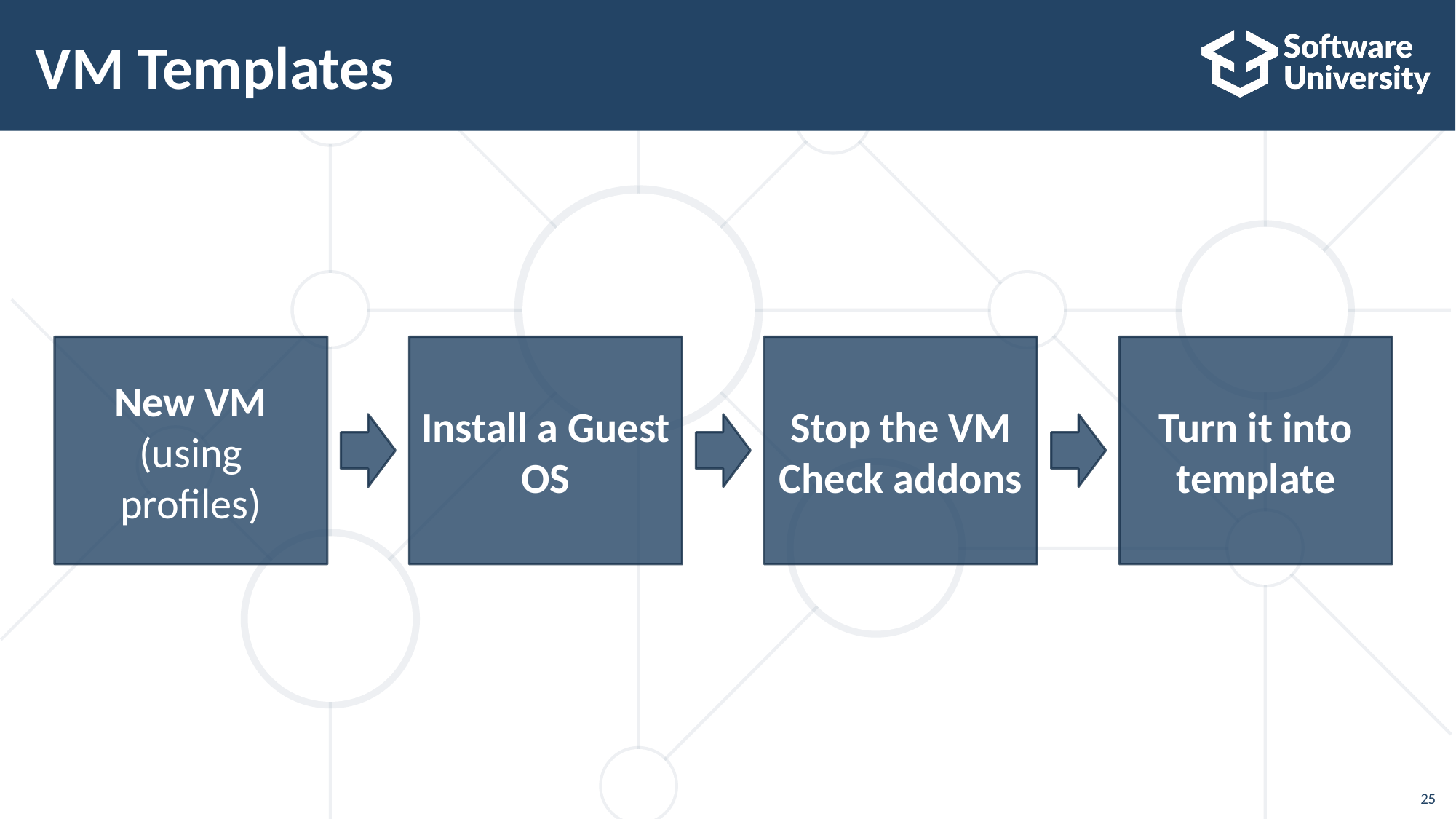

# VM Templates
New VM
(using profiles)
Install a Guest OS
Stop the VM
Check addons
Turn it into template

25